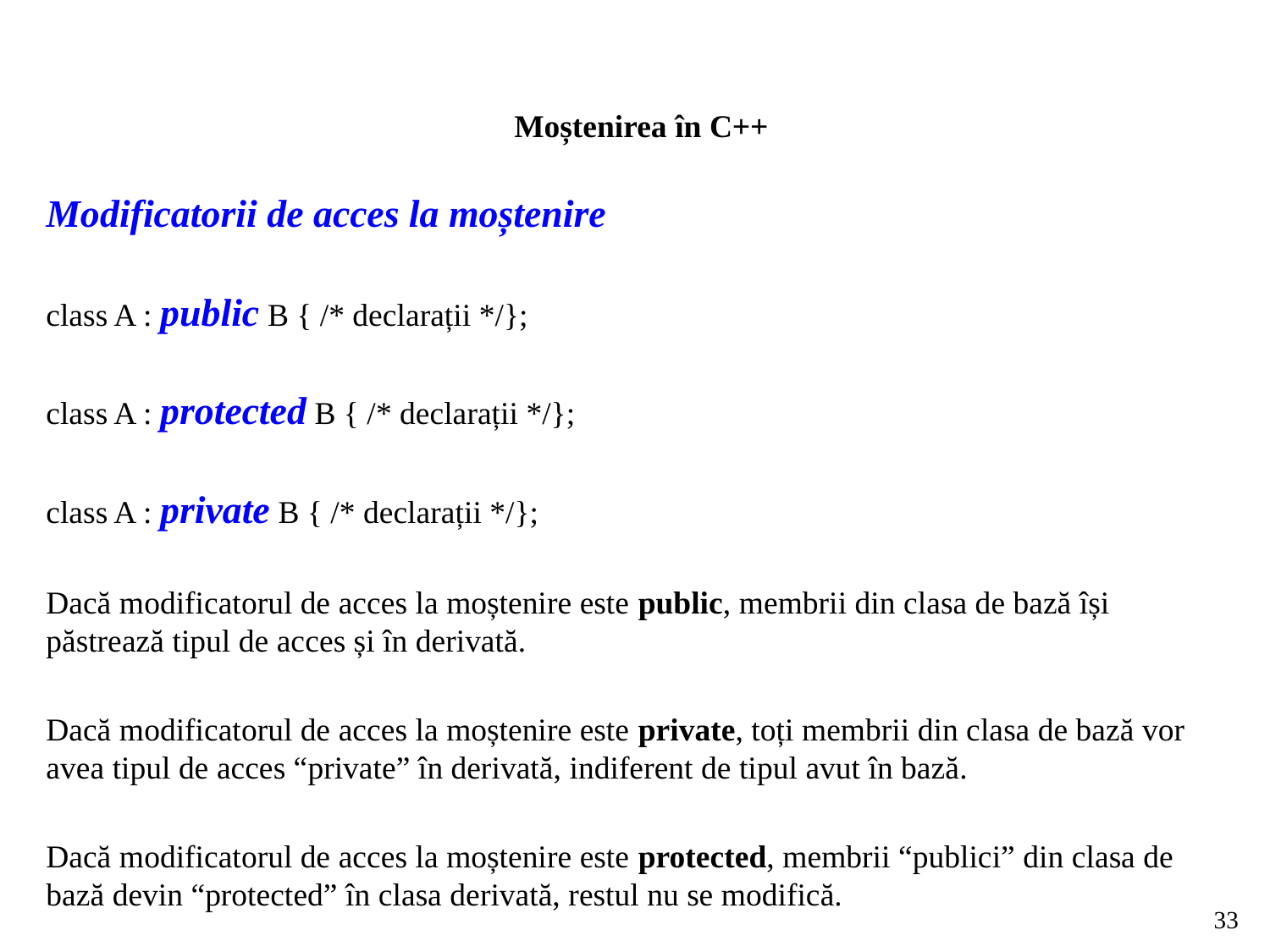

Moștenirea în C++
Modificatorii de acces la moștenire

class A : public B { /* declarații */};

class A : protected B { /* declarații */};

class A : private B { /* declarații */};

Dacă modificatorul de acces la moștenire este public, membrii din clasa de bază își păstrează tipul de acces și în derivată.

Dacă modificatorul de acces la moștenire este private, toți membrii din clasa de bază vor avea tipul de acces “private” în derivată, indiferent de tipul avut în bază.

Dacă modificatorul de acces la moștenire este protected, membrii “publici” din clasa de bază devin “protected” în clasa derivată, restul nu se modifică.

33